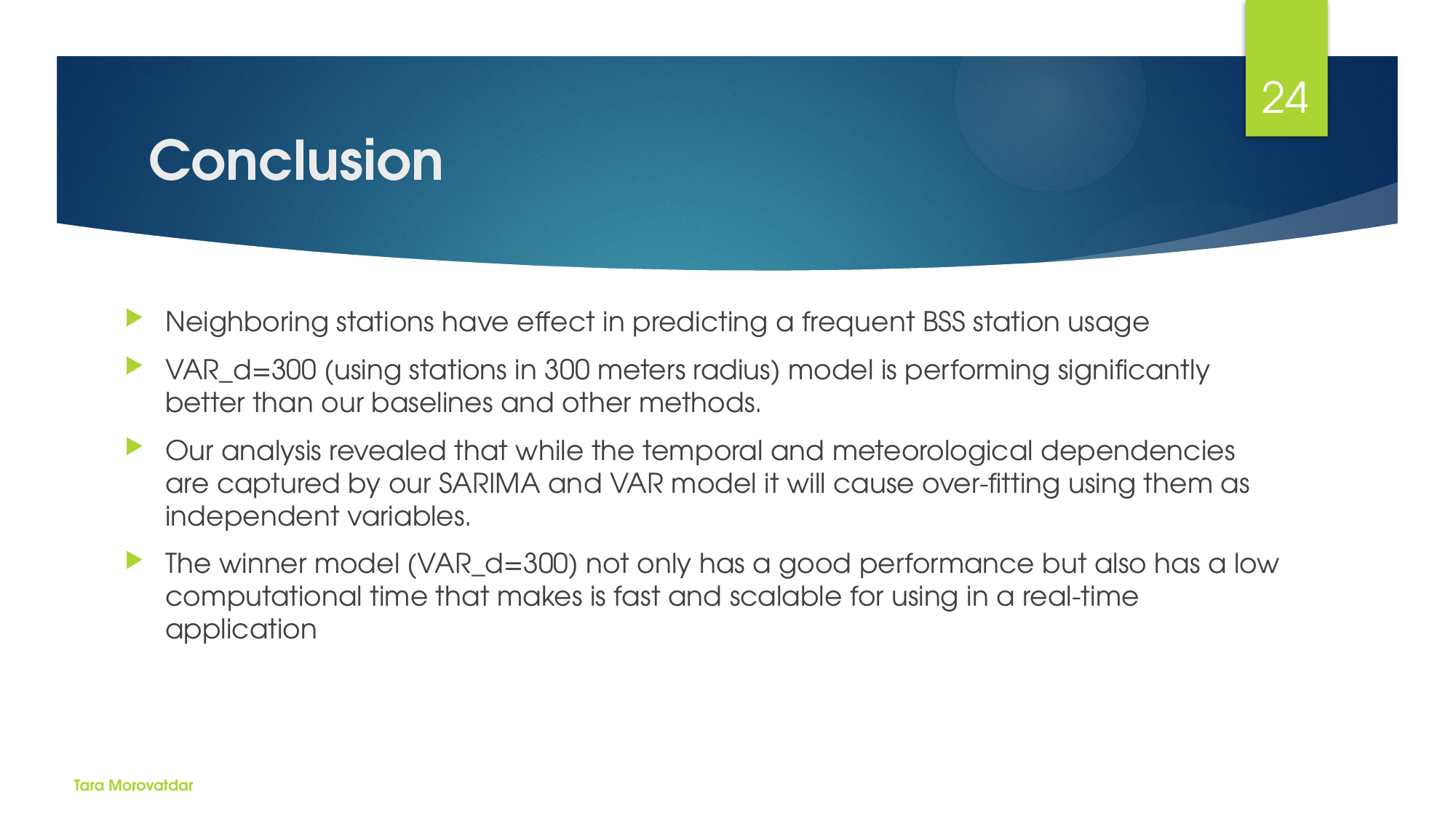

24
# Conclusion
Neighboring stations have effect in predicting a frequent BSS station usage
VAR_d=300 (using stations in 300 meters radius) model is performing significantly better than our baselines and other methods.
Our analysis revealed that while the temporal and meteorological dependencies are captured by our SARIMA and VAR model it will cause over-fitting using them as independent variables.
The winner model (VAR_d=300) not only has a good performance but also has a low computational time that makes is fast and scalable for using in a real-time application

Tara Morovatdar